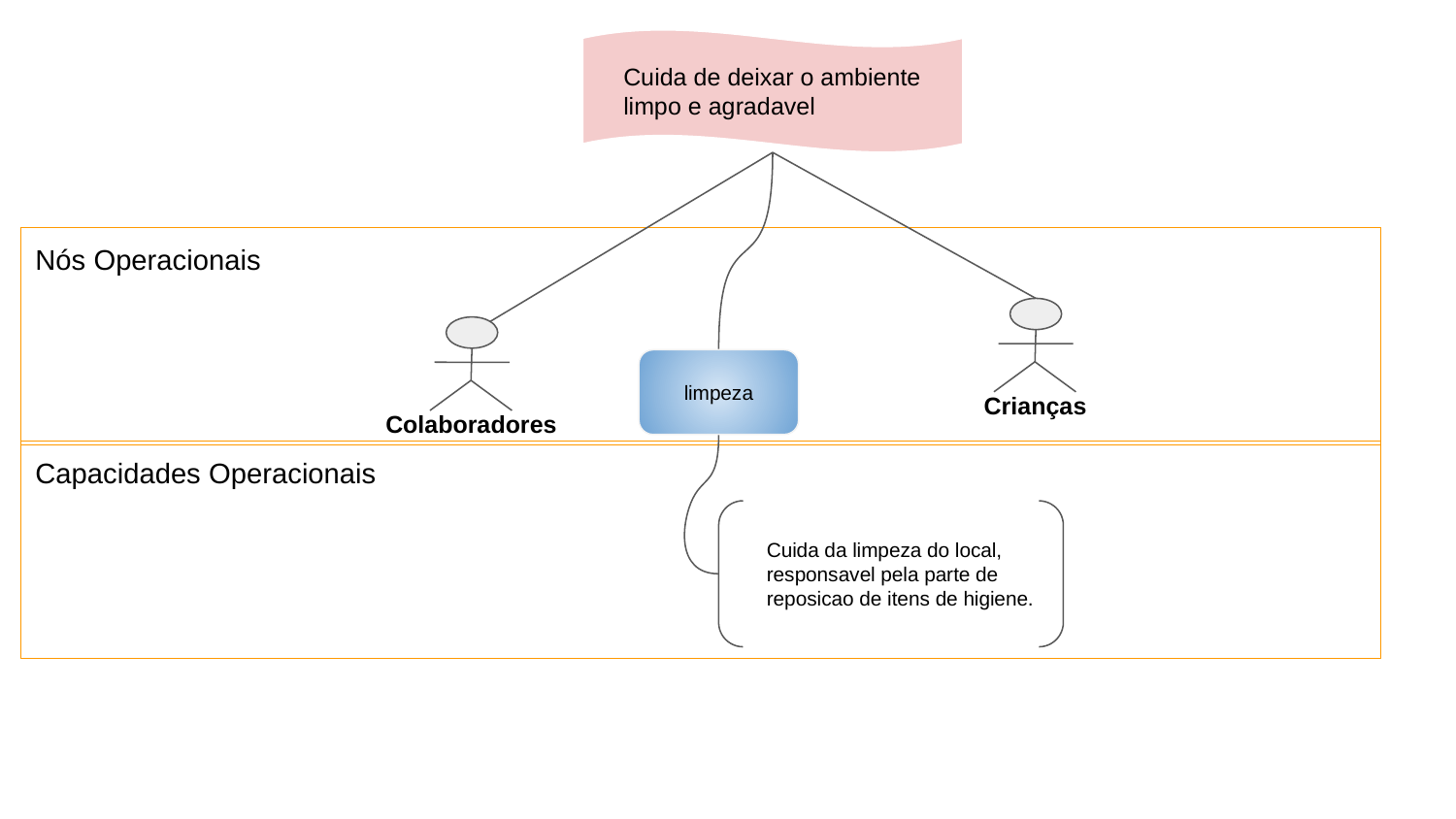

Cuida de deixar o ambiente limpo e agradavel
Nós Operacionais

Crianças

Colaboradores

limpeza
Capacidades Operacionais
Cuida da limpeza do local, responsavel pela parte de reposicao de itens de higiene.